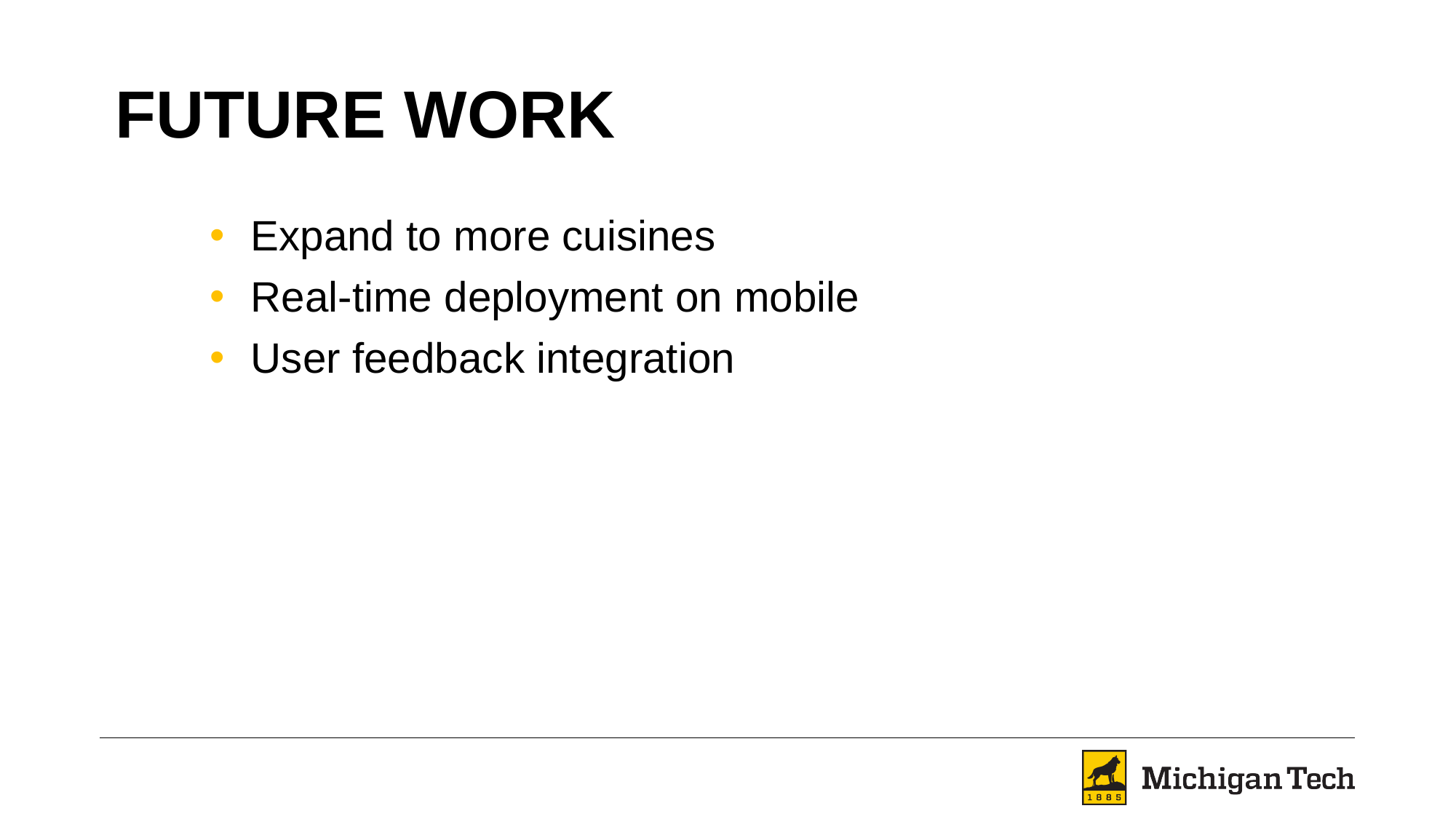

# FUTURE WORK
Expand to more cuisines
Real-time deployment on mobile
User feedback integration